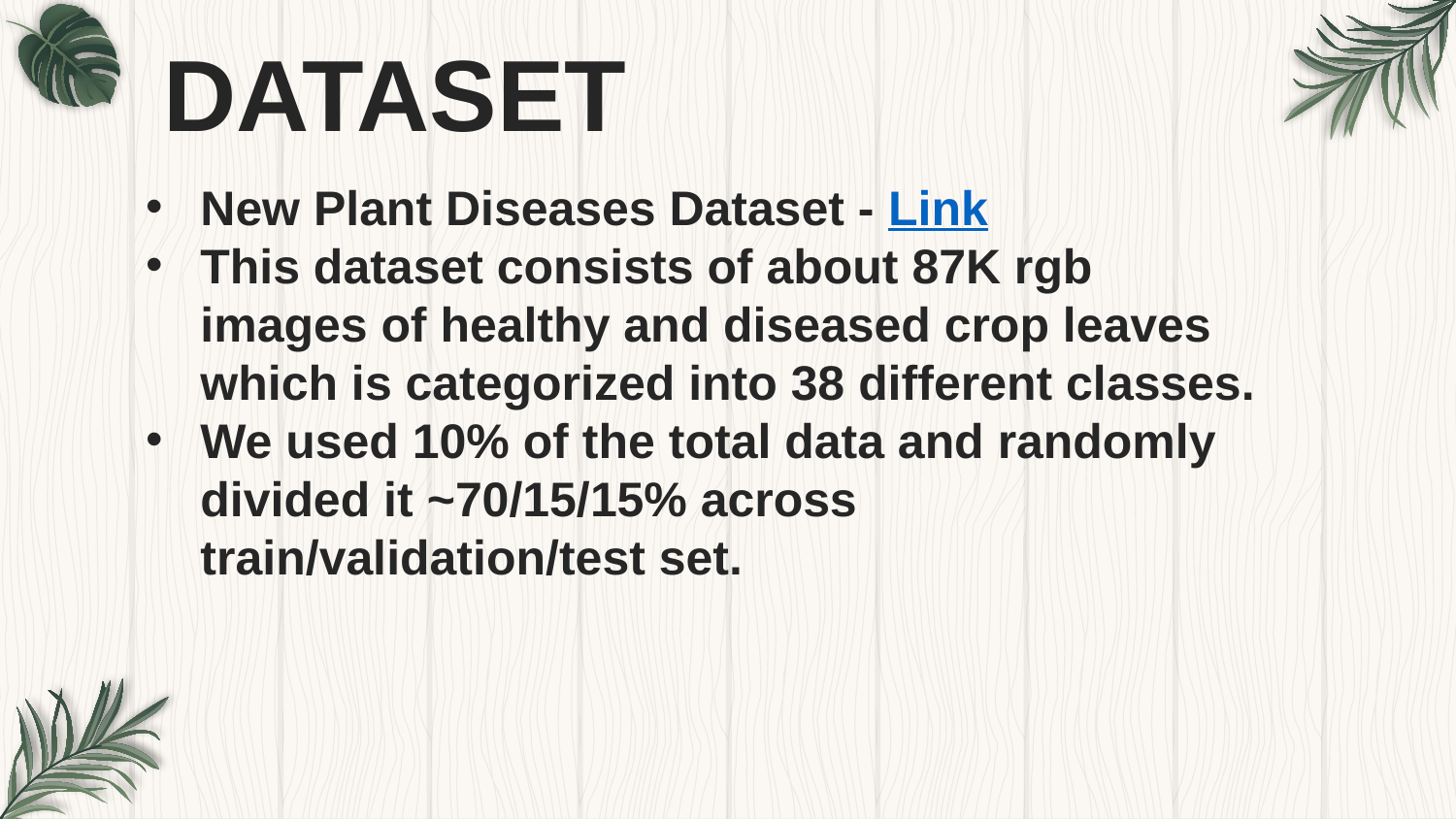

DATASET
New Plant Diseases Dataset - Link
This dataset consists of about 87K rgb images of healthy and diseased crop leaves which is categorized into 38 different classes.
We used 10% of the total data and randomly divided it ~70/15/15% across train/validation/test set.